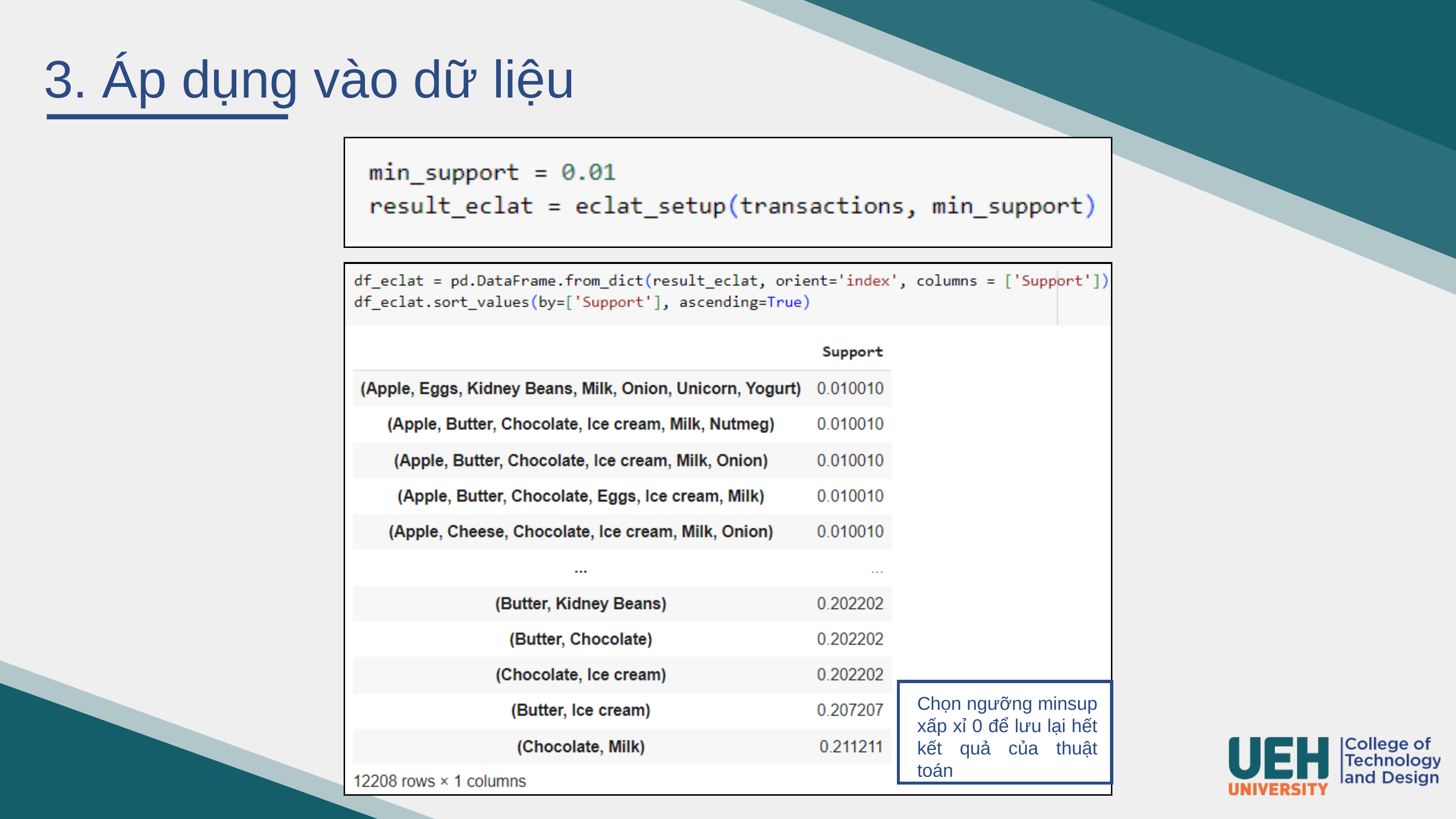

3. Áp dụng vào dữ liệu

Chọn ngưỡng minsup xấp xỉ 0 để lưu lại hết kết quả của thuật toán